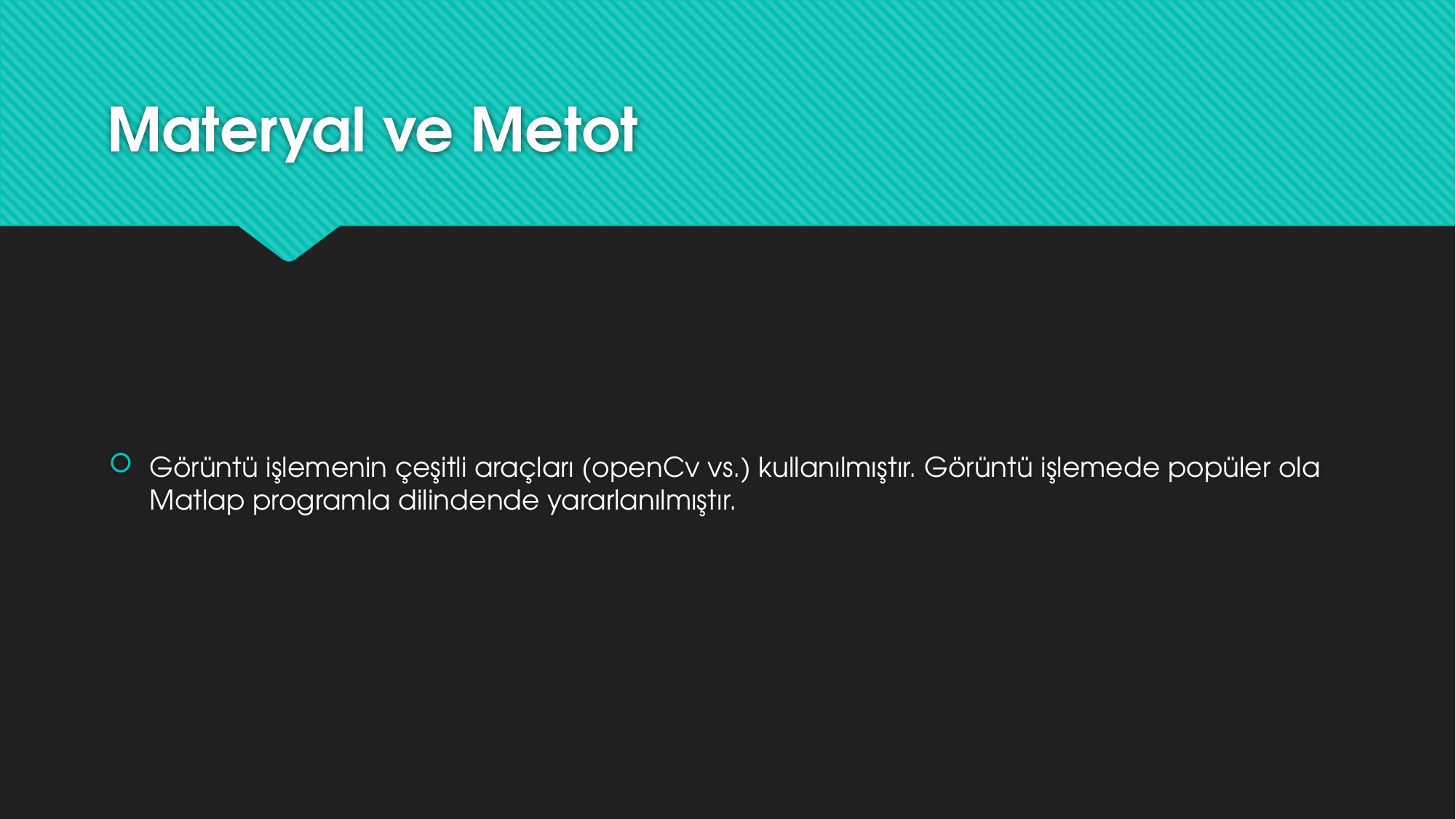

# Materyal ve Metot
Görüntü işlemenin çeşitli araçları (openCv vs.) kullanılmıştır. Görüntü işlemede popüler ola Matlap programla dilindende yararlanılmıştır.